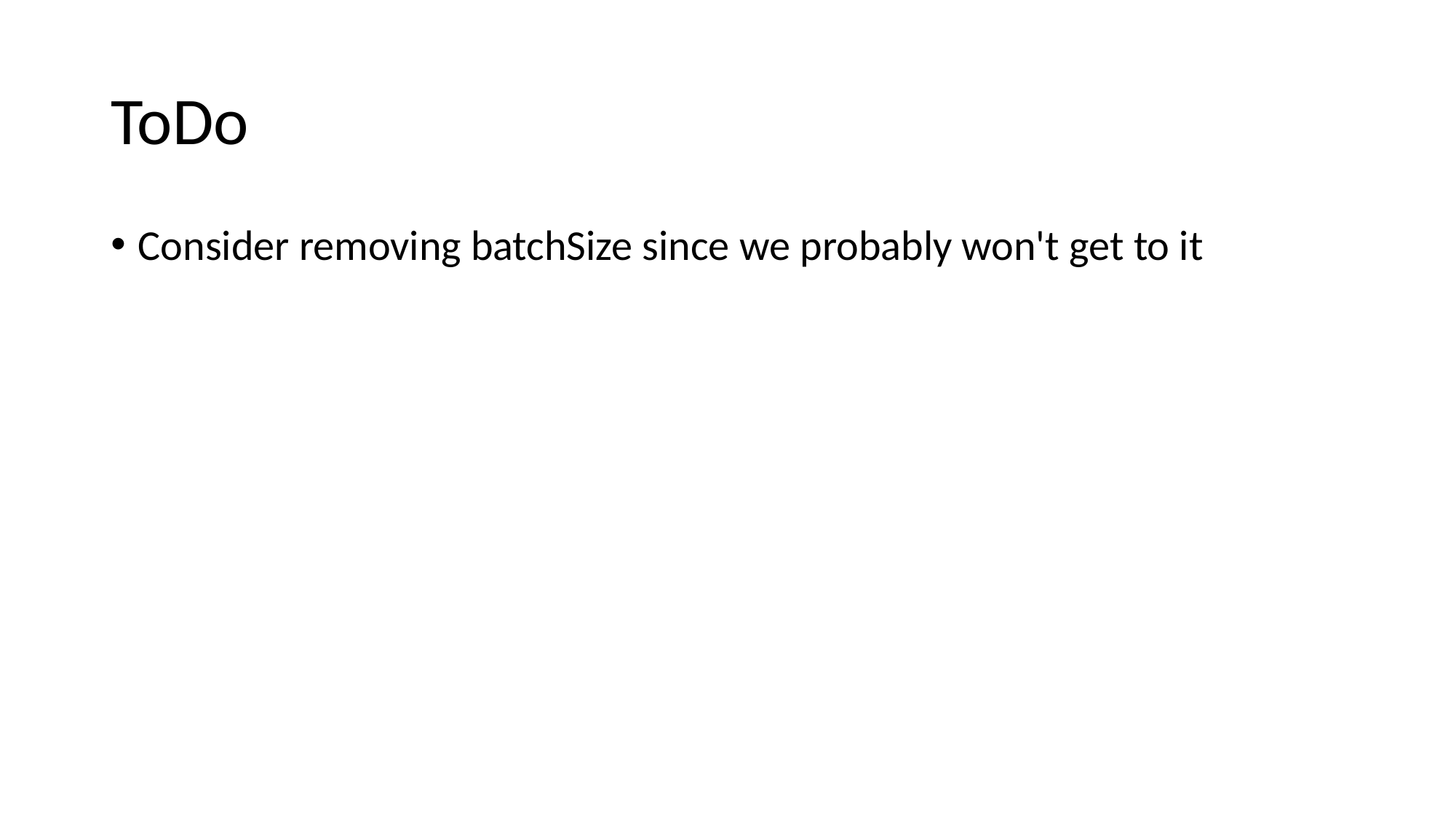

# ToDo
Consider removing batchSize since we probably won't get to it